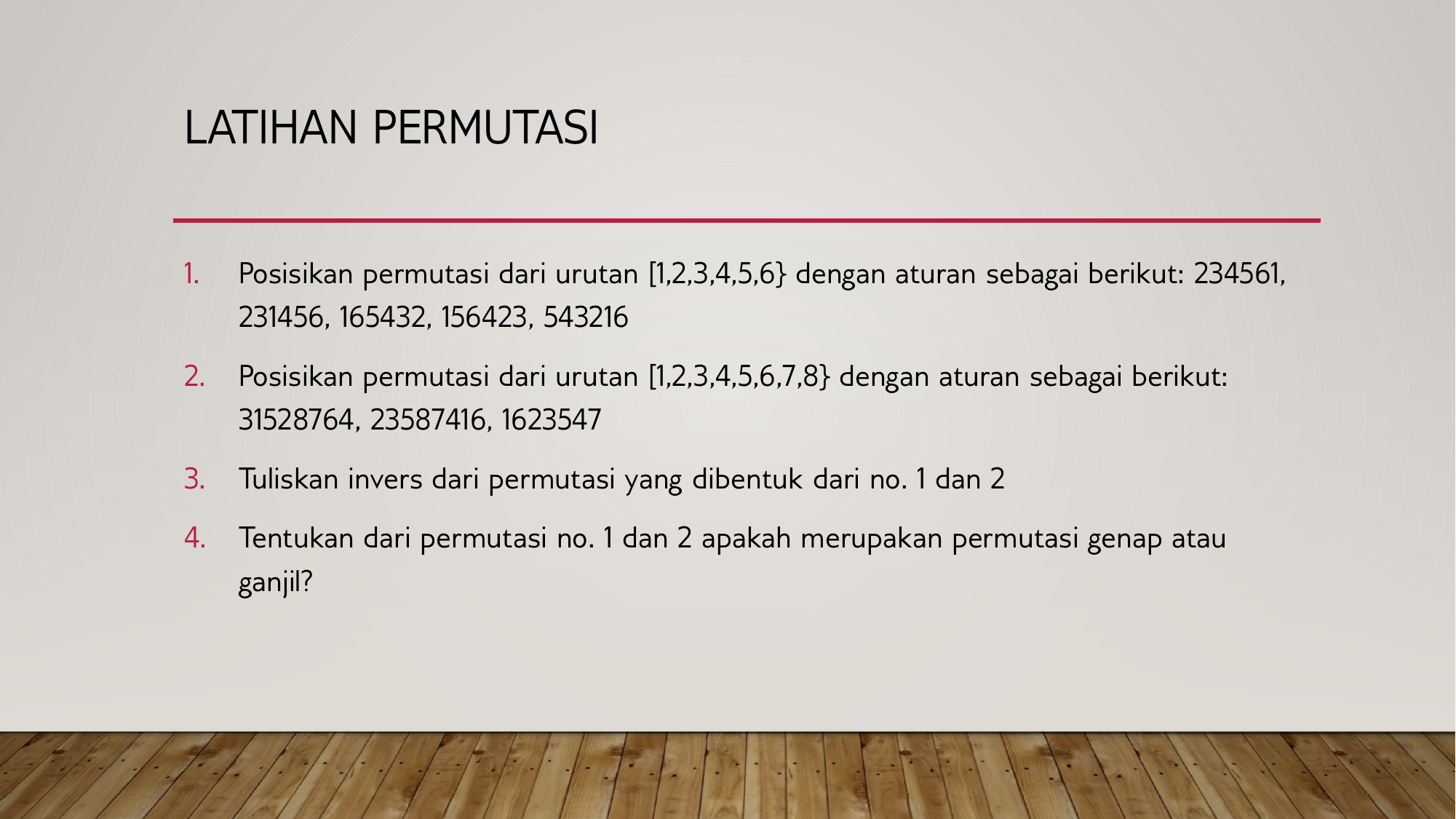

# Latihan permutasi
Posisikan permutasi dari urutan [1,2,3,4,5,6} dengan aturan sebagai berikut: 234561, 231456, 165432, 156423, 543216
Posisikan permutasi dari urutan [1,2,3,4,5,6,7,8} dengan aturan sebagai berikut: 31528764, 23587416, 1623547
Tuliskan invers dari permutasi yang dibentuk dari no. 1 dan 2
Tentukan dari permutasi no. 1 dan 2 apakah merupakan permutasi genap atau ganjil?